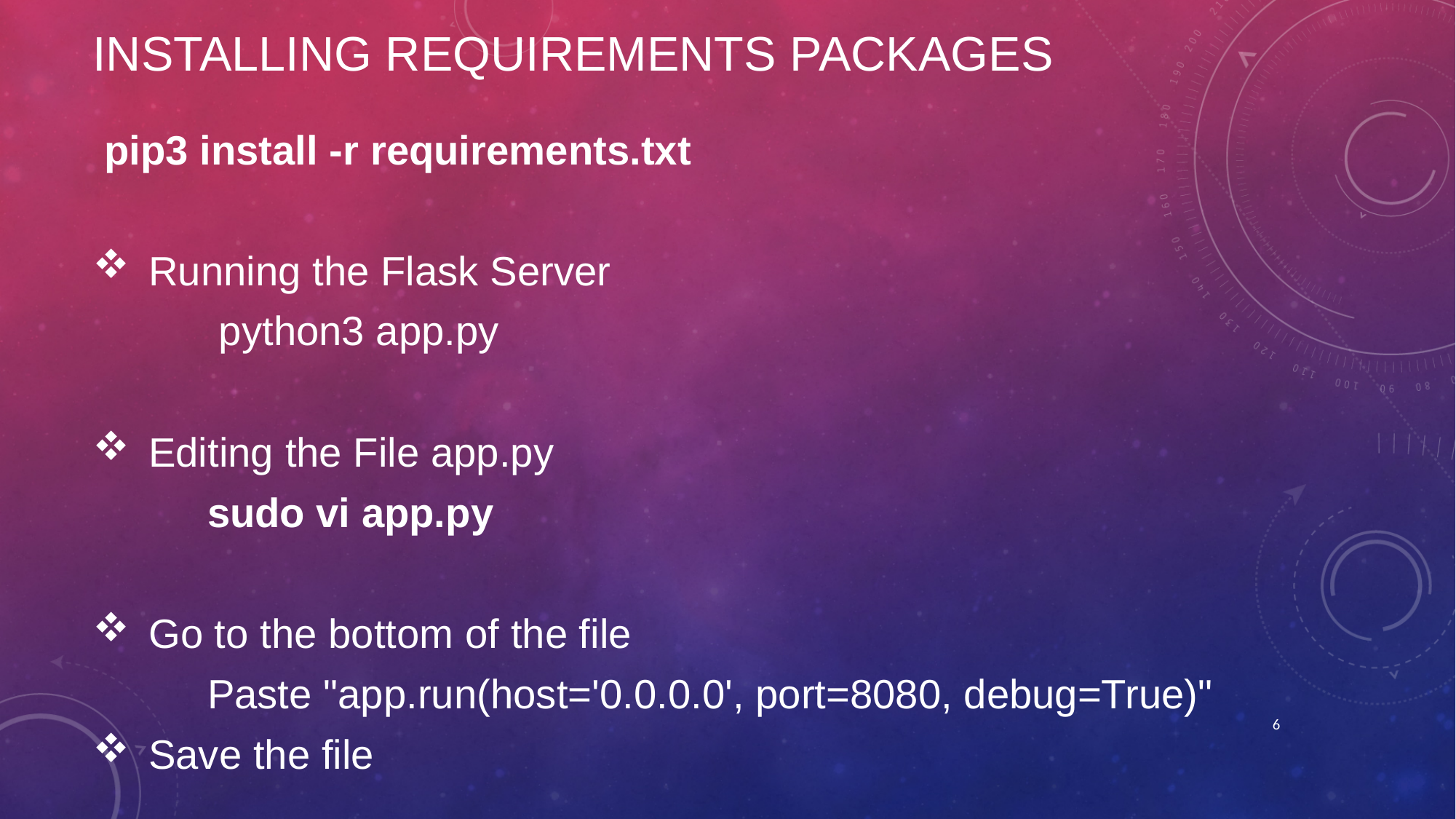

# Installing Requirements Packages
 pip3 install -r requirements.txt

  Running the Flask Server
           python3 app.py

  Editing the File app.py
          sudo vi app.py

  Go to the bottom of the file
          Paste "app.run(host='0.0.0.0', port=8080, debug=True)"
  Save the file

6